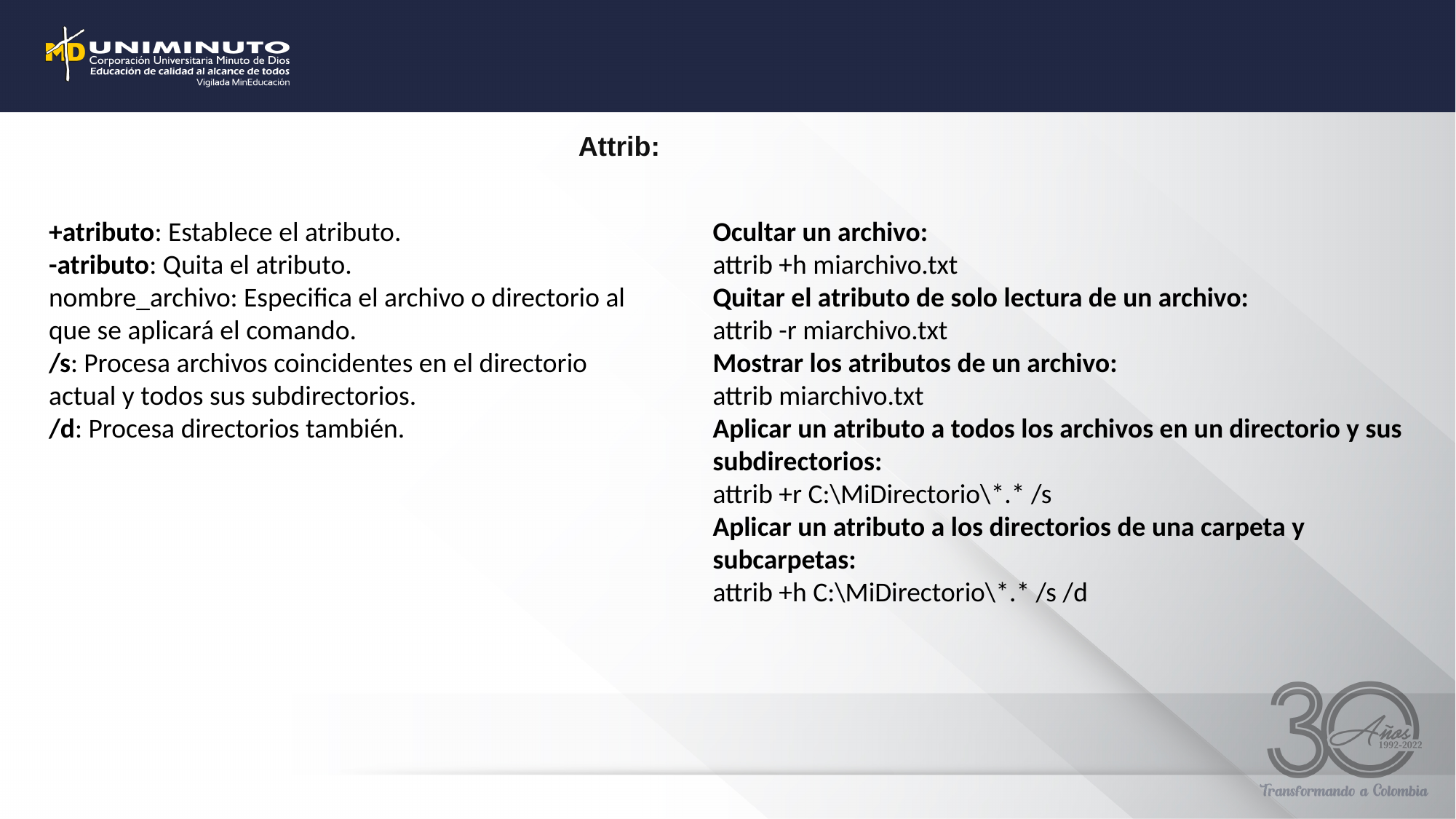

Attrib:
+atributo: Establece el atributo.
-atributo: Quita el atributo.
nombre_archivo: Especifica el archivo o directorio al que se aplicará el comando.
/s: Procesa archivos coincidentes en el directorio actual y todos sus subdirectorios.
/d: Procesa directorios también.
Ocultar un archivo:
attrib +h miarchivo.txt
Quitar el atributo de solo lectura de un archivo:
attrib -r miarchivo.txt
Mostrar los atributos de un archivo:
attrib miarchivo.txt
Aplicar un atributo a todos los archivos en un directorio y sus subdirectorios:
attrib +r C:\MiDirectorio\*.* /s
Aplicar un atributo a los directorios de una carpeta y subcarpetas:
attrib +h C:\MiDirectorio\*.* /s /d